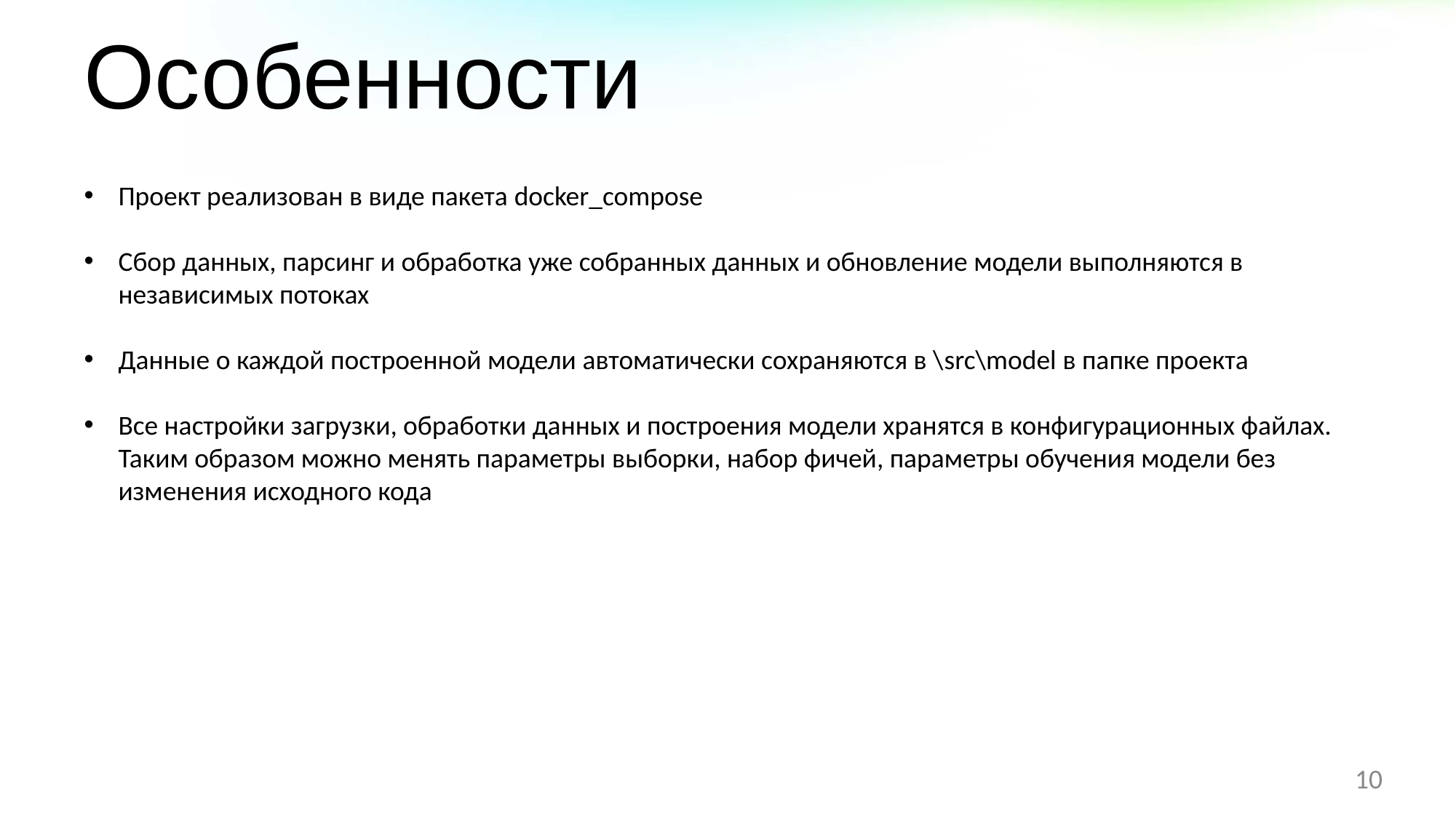

# Особенности
Проект реализован в виде пакета docker_compose

Сбор данных, парсинг и обработка уже собранных данных и обновление модели выполняются в независимых потоках

Данные о каждой построенной модели автоматически сохраняются в \src\model в папке проекта

Все настройки загрузки, обработки данных и построения модели хранятся в конфигурационных файлах. Таким образом можно менять параметры выборки, набор фичей, параметры обучения модели без изменения исходного кода
10